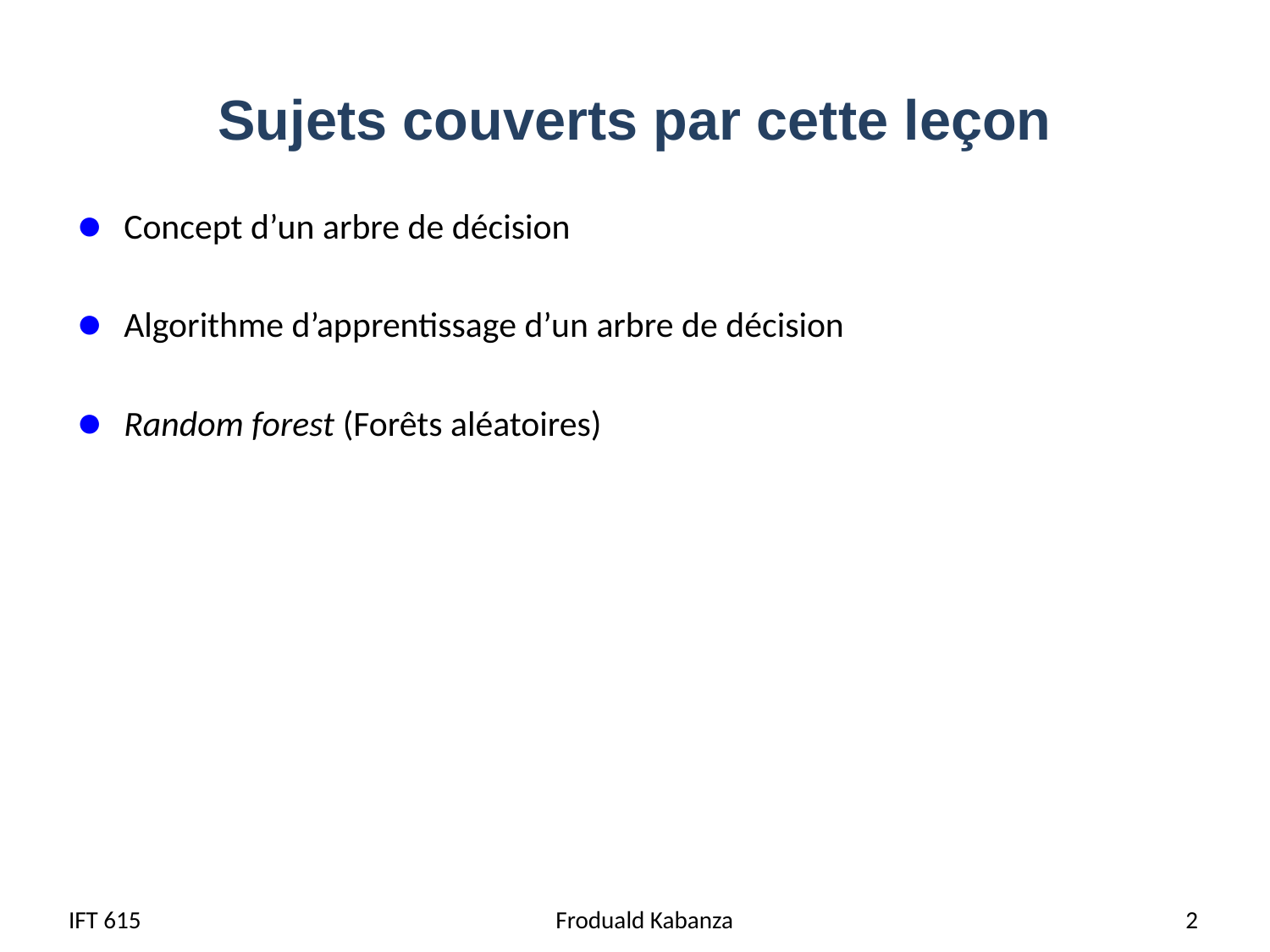

# Sujets couverts par cette leçon
Concept d’un arbre de décision

Algorithme d’apprentissage d’un arbre de décision

Random forest (Forêts aléatoires)

IFT 615
 Froduald Kabanza
2